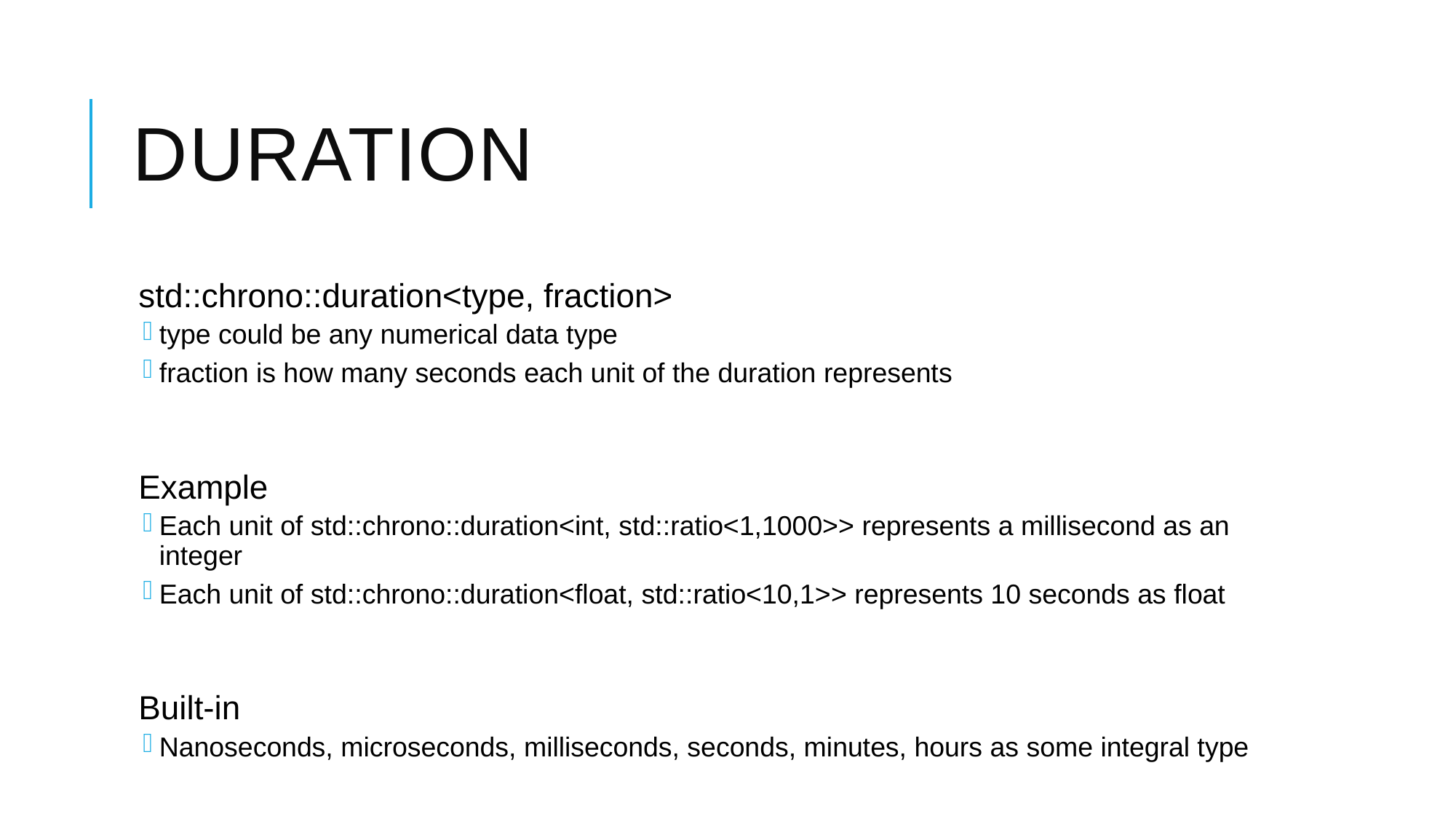

# Duration
std::chrono::duration<type, fraction>
type could be any numerical data type
fraction is how many seconds each unit of the duration represents

Example
Each unit of std::chrono::duration<int, std::ratio<1,1000>> represents a millisecond as an integer
Each unit of std::chrono::duration<float, std::ratio<10,1>> represents 10 seconds as float

Built-in
Nanoseconds, microseconds, milliseconds, seconds, minutes, hours as some integral type